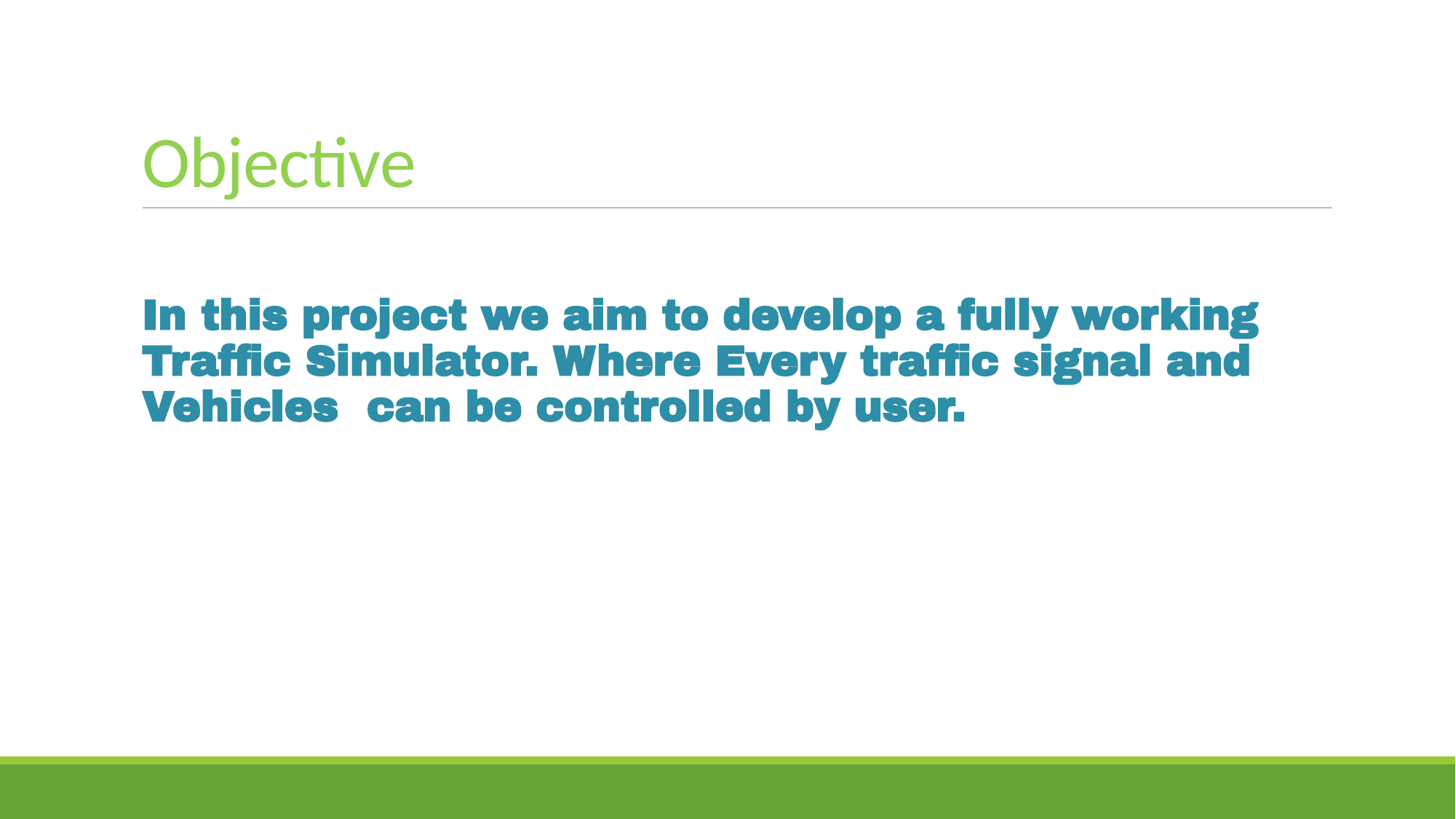

# Objective

In this project we aim to develop a fully working Traffic Simulator. Where Every traffic signal and Vehicles  can be controlled by user.